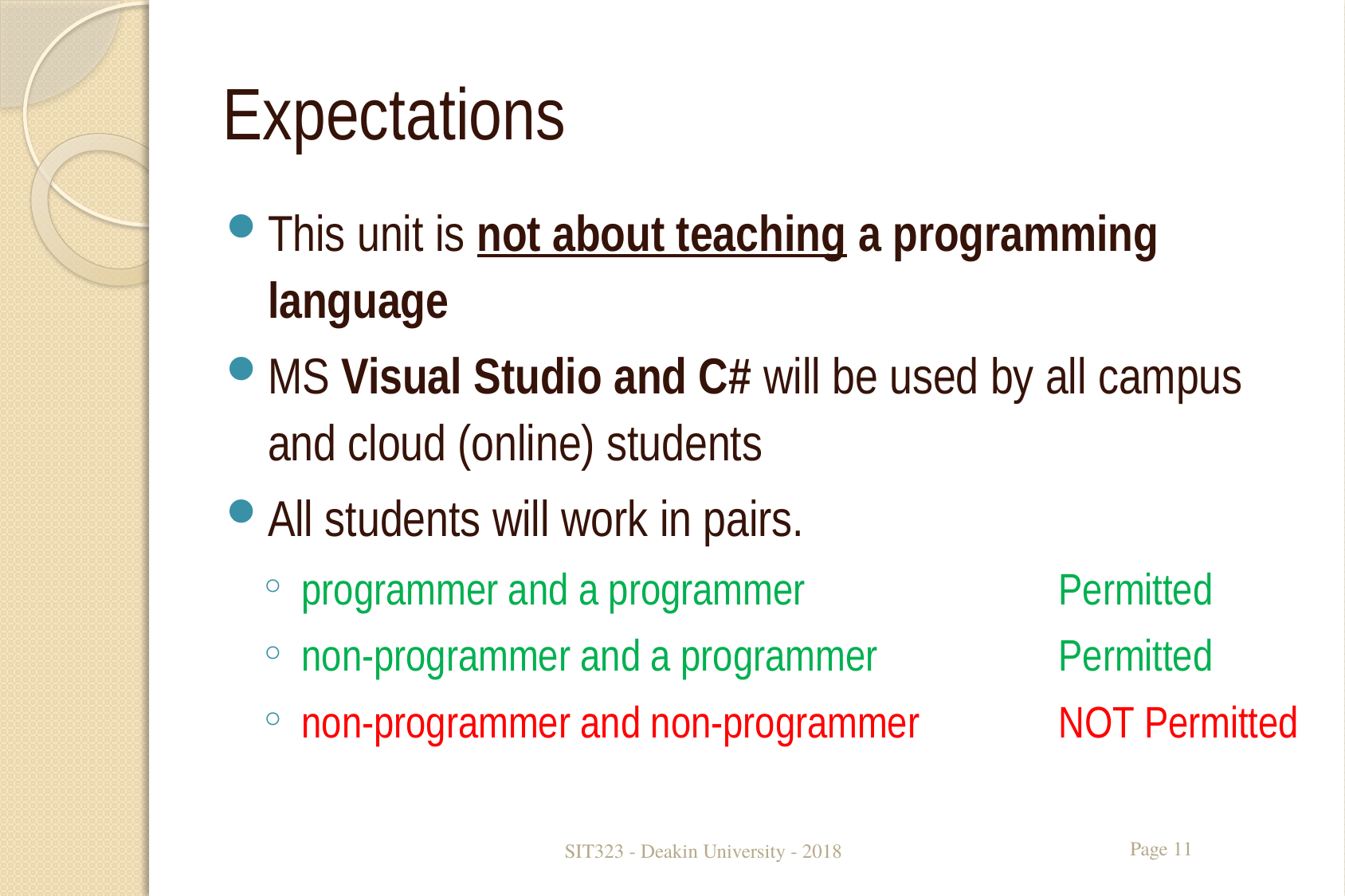

# Expectations
This unit is not about teaching a programming language
MS Visual Studio and C# will be used by all campus and cloud (online) students
All students will work in pairs.
programmer and a programmer	Permitted
non-programmer and a programmer	Permitted
non-programmer and non-programmer	NOT Permitted

SIT323 - Deakin University - 2018
Page 11